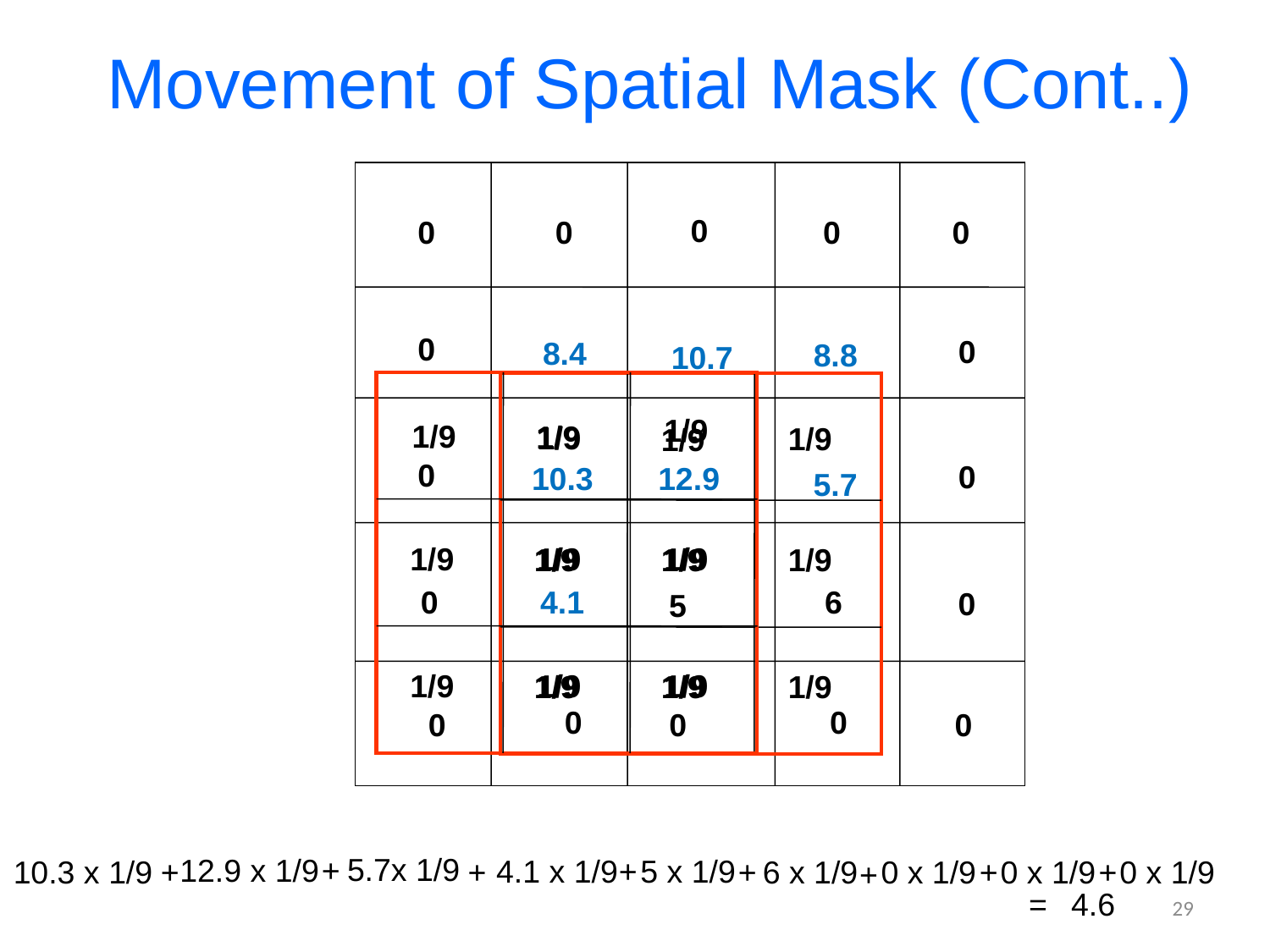

Movement of Spatial Mask (Cont..)

0
0
0
0
0
0
0
0
0
0
0
0
0
0
0
0
8.4
8.8
10.7

1/9
1/9
1/9
1/9
1/9
1/9
1/9
1/9
1/9

1/9
1/9
1/9
10.3
12.9
5.7
1/9
1/9
1/9
6
4.1
5
1/9
1/9
1/9
5.7x 1/9
+
12.9 x 1/9
4.1 x 1/9
+
5 x 1/9
0 x 1/9
+
0 x 1/9
10.3 x 1/9
+
+
+
6 x 1/9
0 x 1/9
+
+
=
4.6
29